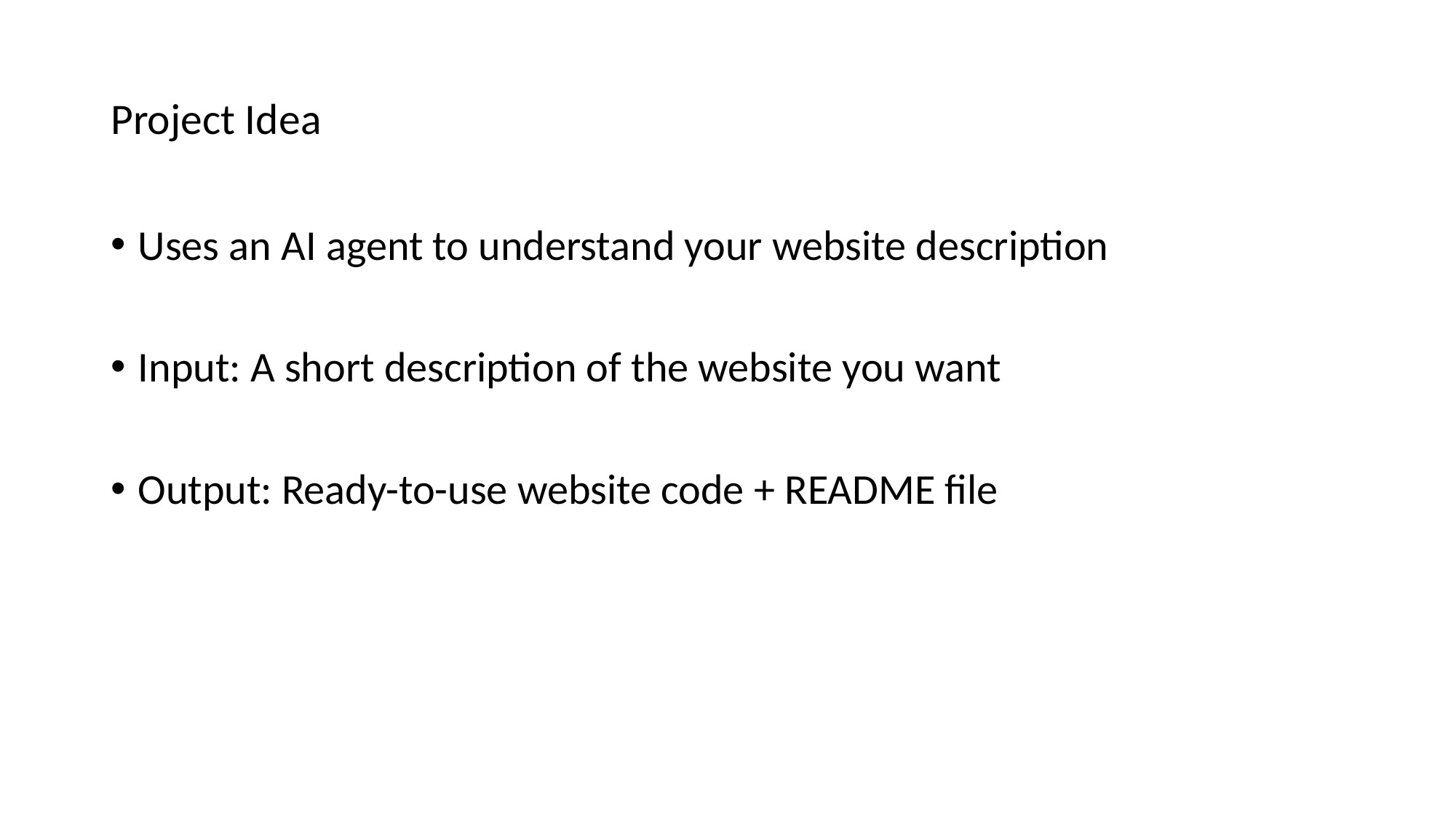

# Project Idea
Uses an AI agent to understand your website description

Input: A short description of the website you want

Output: Ready-to-use website code + README file